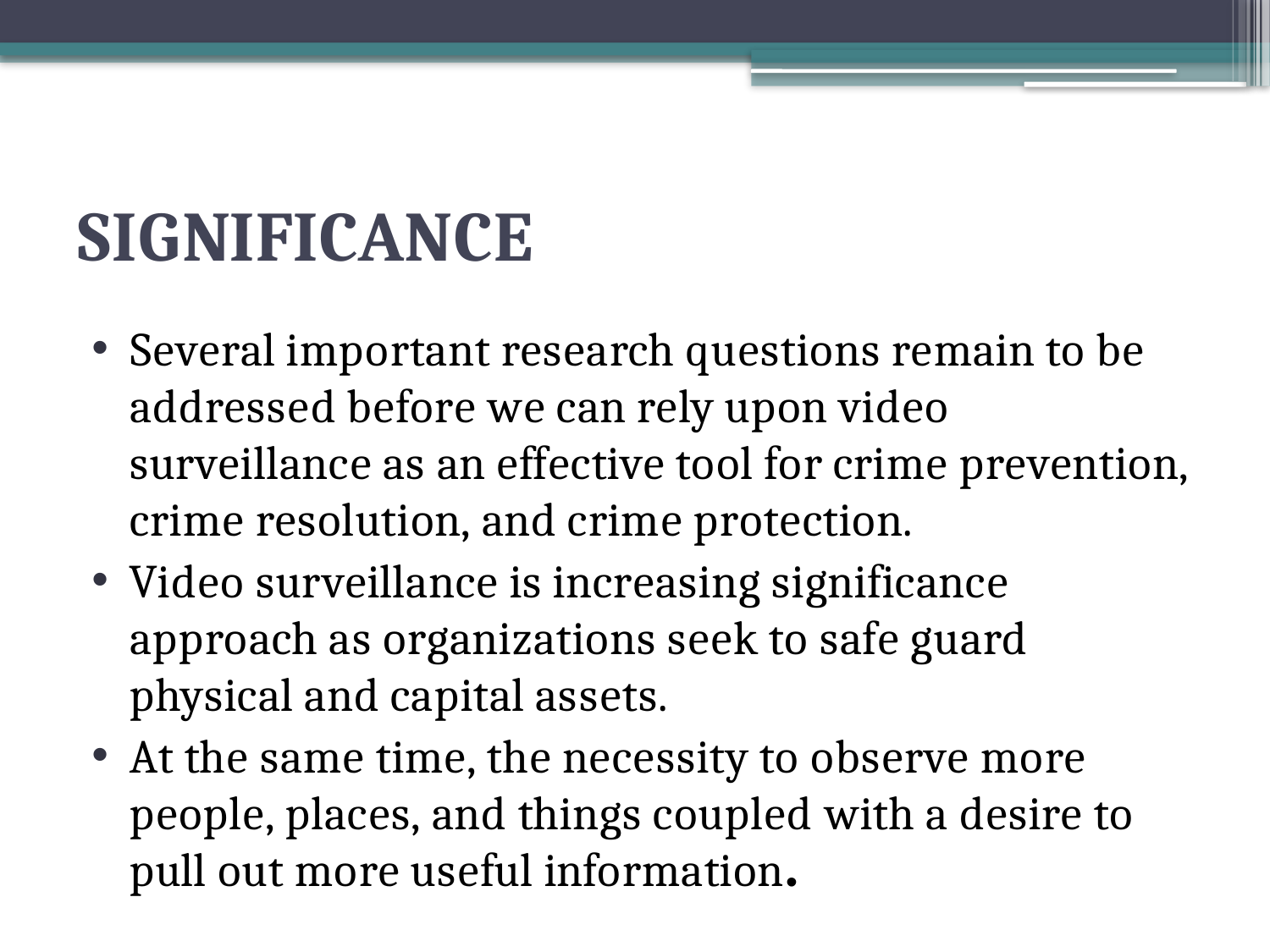

# SIGNIFICANCE
Several important research questions remain to be addressed before we can rely upon video surveillance as an effective tool for crime prevention, crime resolution, and crime protection.
Video surveillance is increasing significance approach as organizations seek to safe guard physical and capital assets.
At the same time, the necessity to observe more people, places, and things coupled with a desire to pull out more useful information.